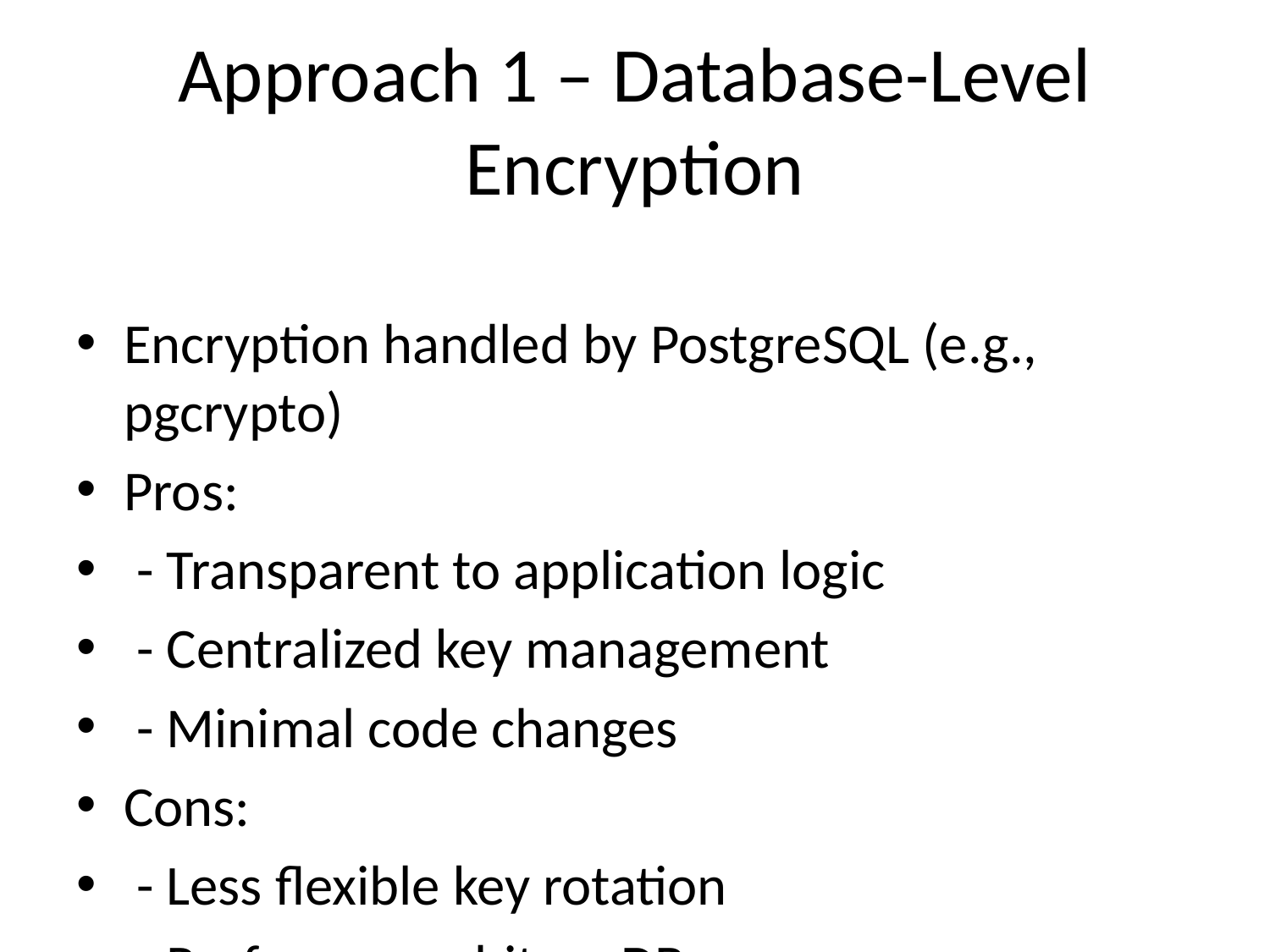

# Approach 1 – Database-Level Encryption

Encryption handled by PostgreSQL (e.g., pgcrypto)
Pros:
 - Transparent to application logic
 - Centralized key management
 - Minimal code changes
Cons:
 - Less flexible key rotation
 - Performance hit on DB server
 - Hard to secure from DB admins